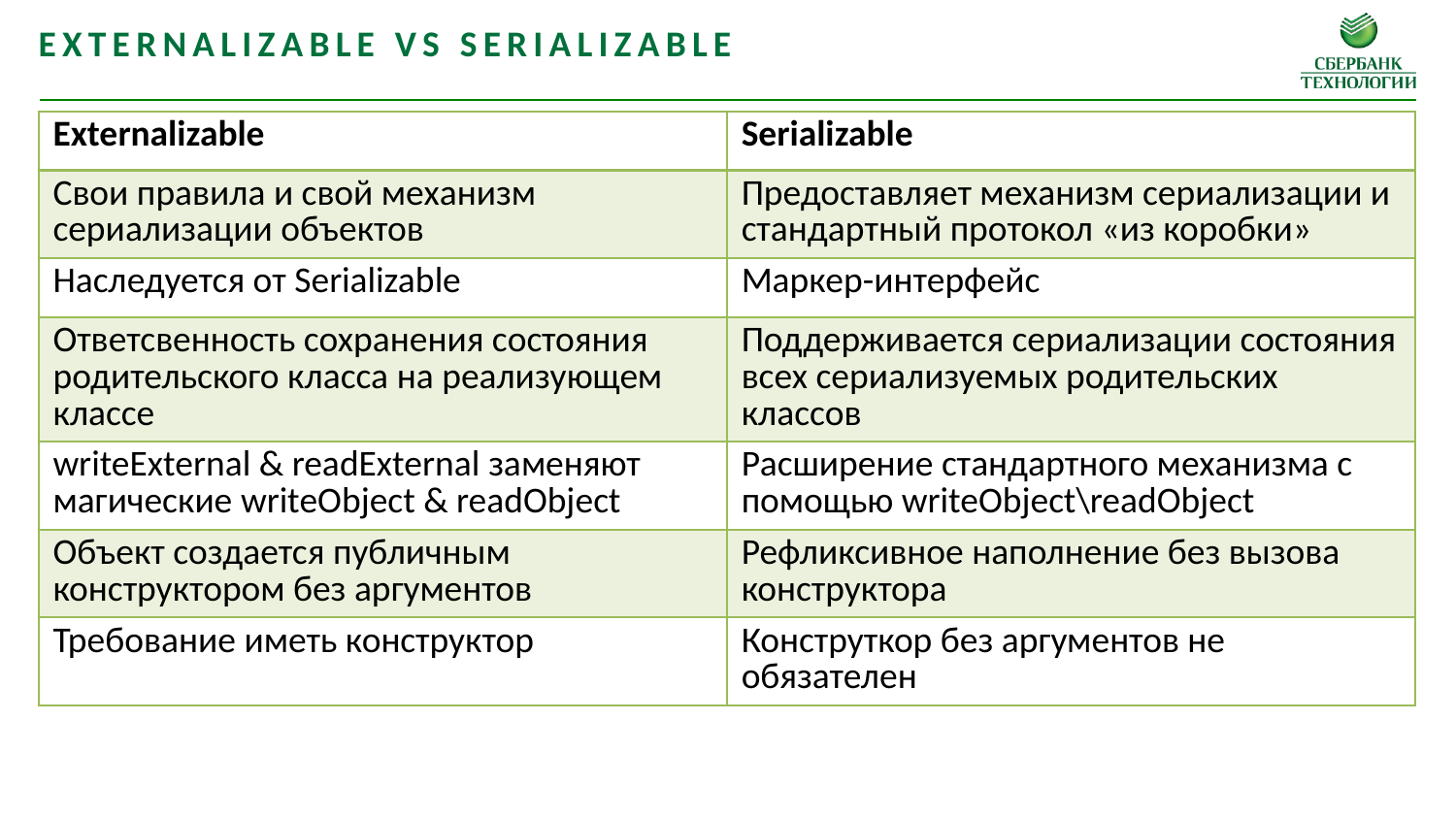

Externalizable vs Serializable
| Externalizable | Serializable |
| --- | --- |
| Свои правила и свой механизм сериализации объектов | Предоставляет механизм сериализации и стандартный протокол «из коробки» |
| Наследуется от Serializable | Маркер-интерфейс |
| Ответсвенность сохранения состояния родительского класса на реализующем классе | Поддерживается сериализации состояния всех сериализуемых родительских классов |
| writeExternal & readExternal заменяют магические writeObject & readObject | Расширение стандартного механизма с помощью writeObject\readObject |
| Объект создается публичным конструктором без аргументов | Рефликсивное наполнение без вызова конструктора |
| Требование иметь конструктор | Конструткор без аргументов не обязателен |